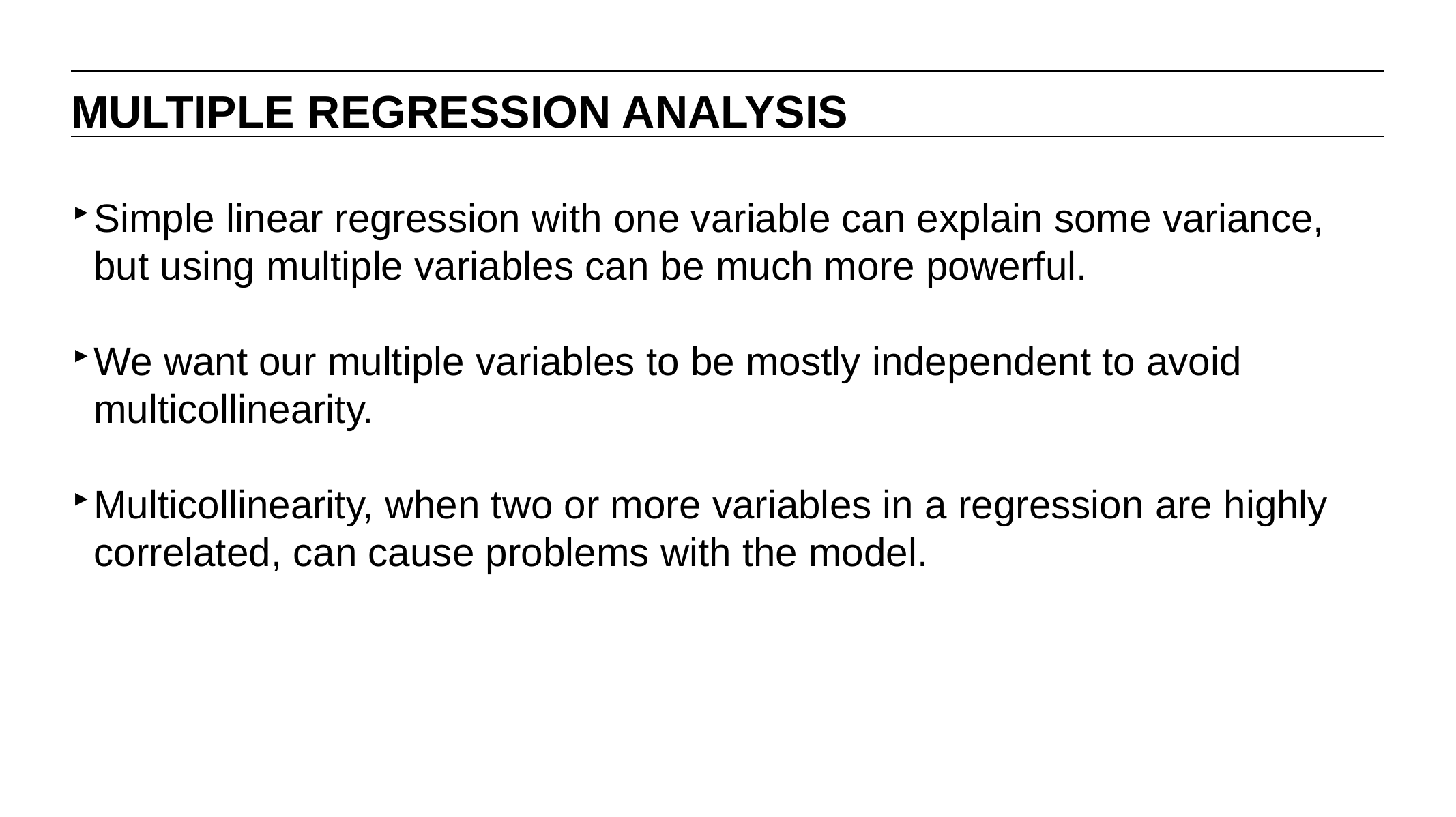

MULTIPLE REGRESSION ANALYSIS

Simple linear regression with one variable can explain some variance, but using multiple variables can be much more powerful.

We want our multiple variables to be mostly independent to avoid multicollinearity.

Multicollinearity, when two or more variables in a regression are highly correlated, can cause problems with the model.